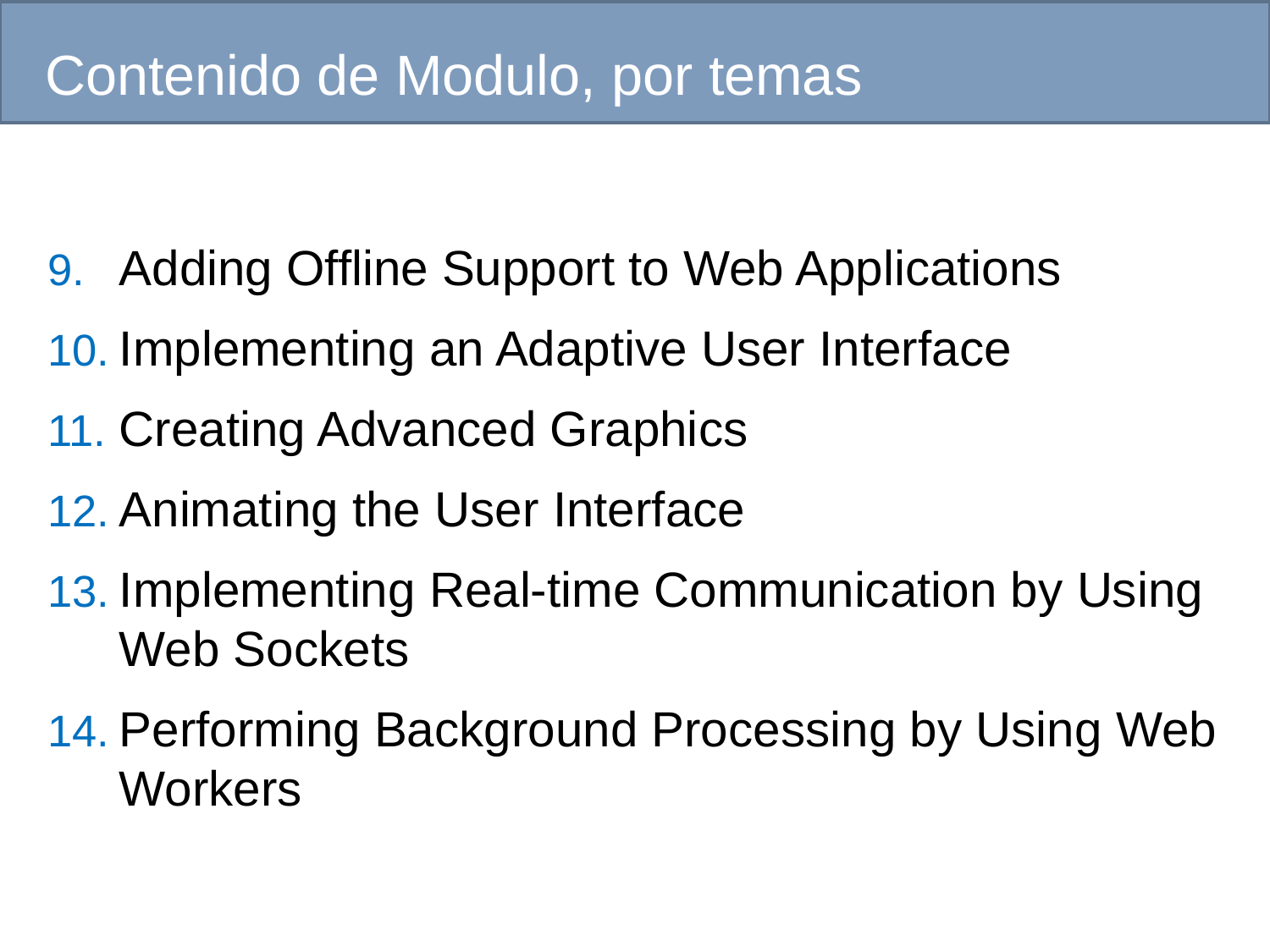

# Contenido de Modulo, por temas
Adding Offline Support to Web Applications
Implementing an Adaptive User Interface
Creating Advanced Graphics
Animating the User Interface
Implementing Real-time Communication by Using Web Sockets
Performing Background Processing by Using Web Workers